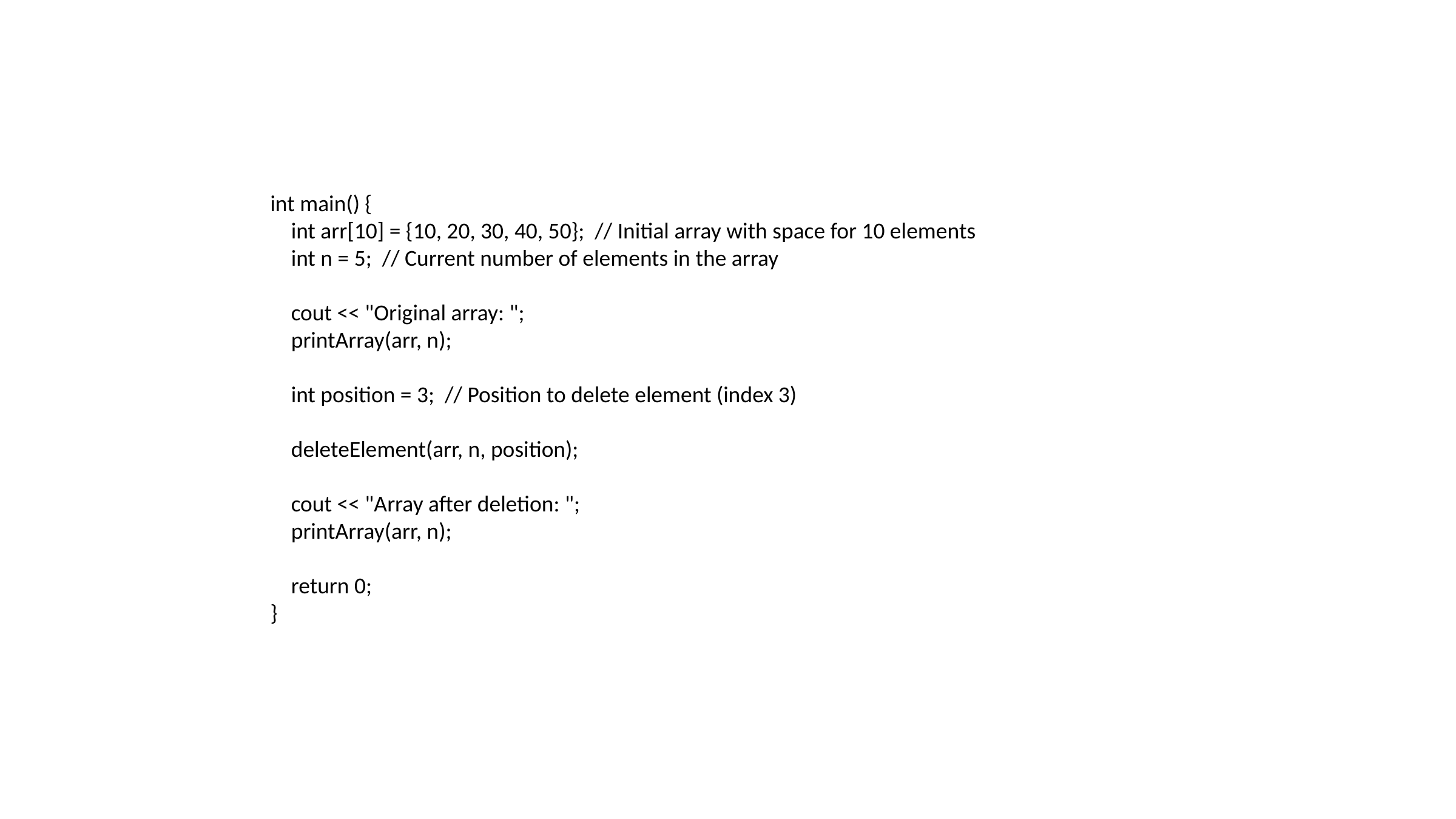

int main() {
    int arr[10] = {10, 20, 30, 40, 50};  // Initial array with space for 10 elements
    int n = 5;  // Current number of elements in the array

    cout << "Original array: ";
    printArray(arr, n);

    int position = 3;  // Position to delete element (index 3)

    deleteElement(arr, n, position);

    cout << "Array after deletion: ";
    printArray(arr, n);

    return 0;
}